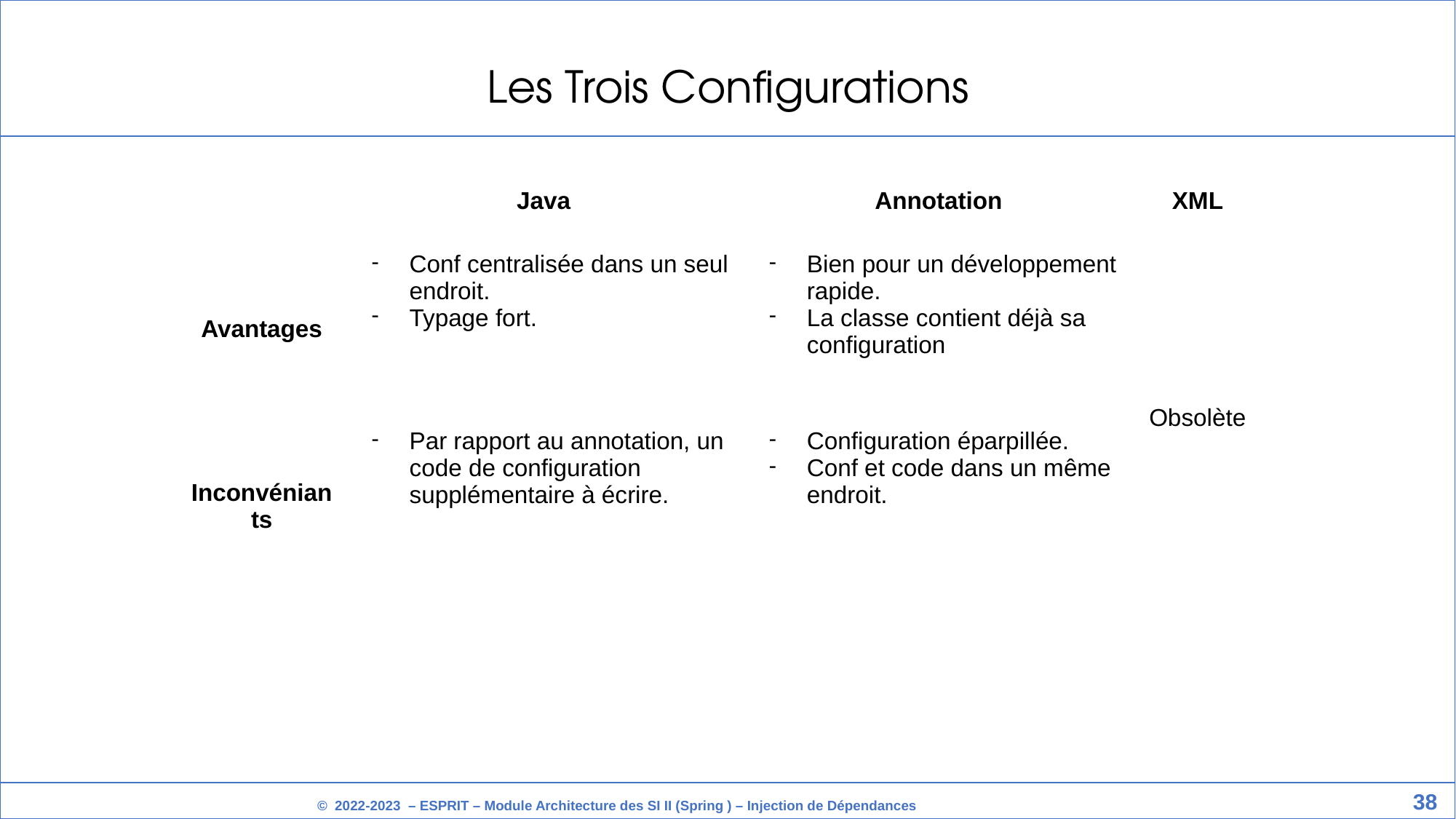

Les Trois Configurations
|  | Java | Annotation | XML |
| --- | --- | --- | --- |
| Avantages | Conf centralisée dans un seul endroit. Typage fort. | Bien pour un développement rapide. La classe contient déjà sa configuration | Obsolète |
| Inconvéniants | Par rapport au annotation, un code de configuration supplémentaire à écrire. | Configuration éparpillée. Conf et code dans un même endroit. |  |
38